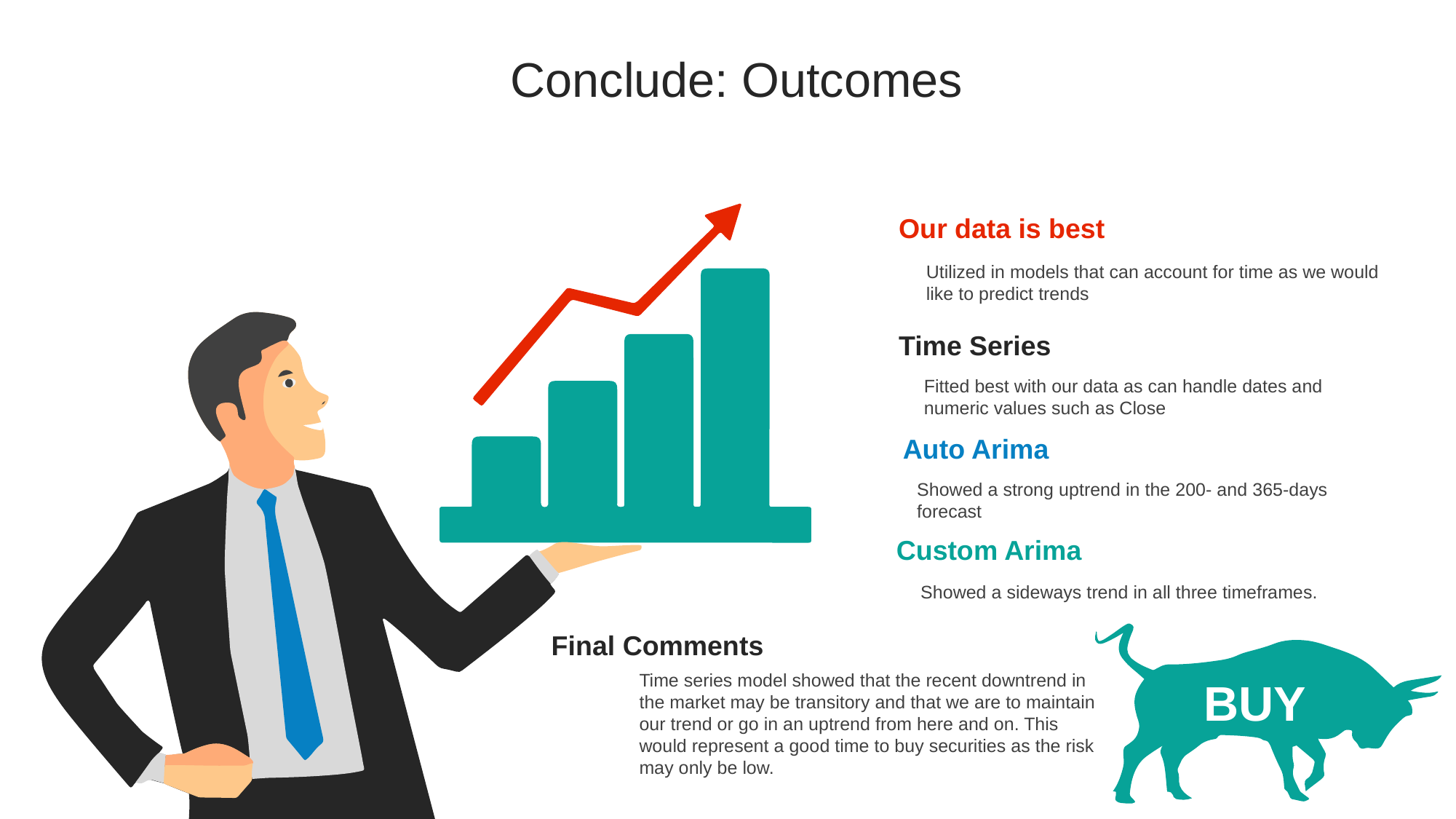

Conclude: Outcomes

Our data is best
Utilized in models that can account for time as we would like to predict trends

Time Series
Fitted best with our data as can handle dates and numeric values such as Close
Auto Arima
Showed a strong uptrend in the 200- and 365-days forecast
Custom Arima
Showed a sideways trend in all three timeframes.
Final Comments

Time series model showed that the recent downtrend in the market may be transitory and that we are to maintain our trend or go in an uptrend from here and on. This would represent a good time to buy securities as the risk may only be low.
BUY